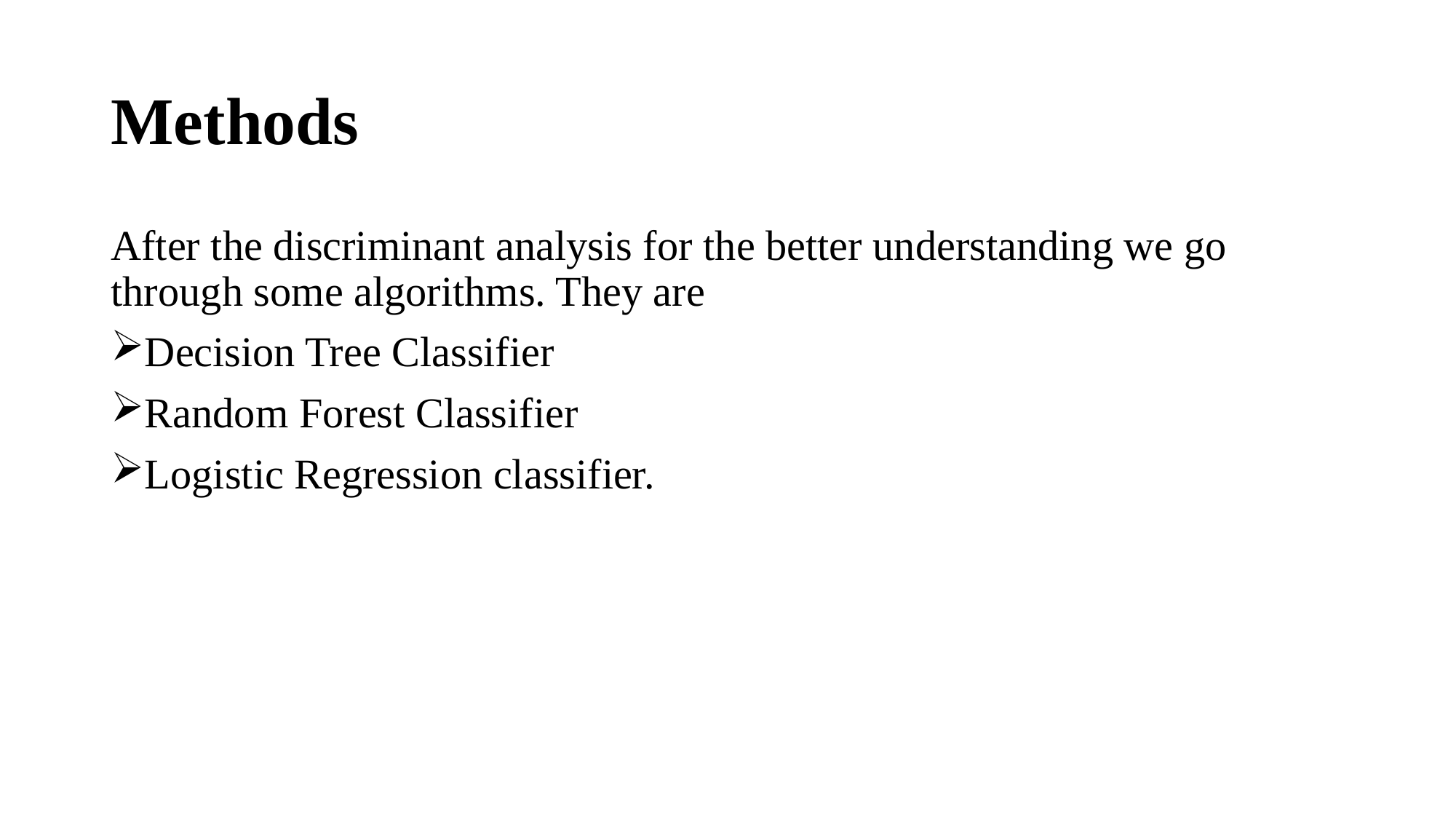

# Methods
After the discriminant analysis for the better understanding we go through some algorithms. They are
Decision Tree Classifier
Random Forest Classifier
Logistic Regression classifier.